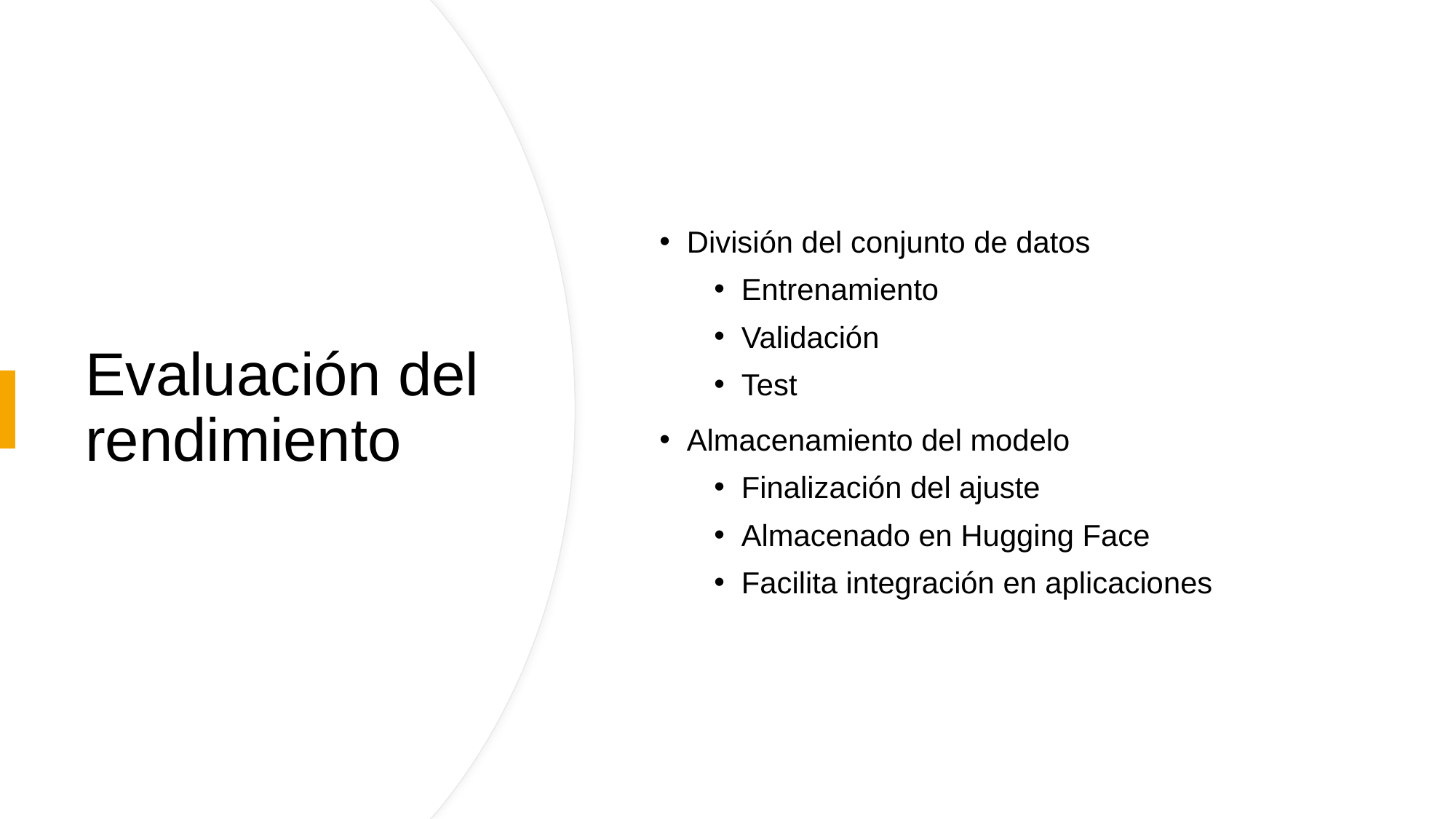

División del conjunto de datos
Entrenamiento
Validación
Test
Almacenamiento del modelo
Finalización del ajuste
Almacenado en Hugging Face
Facilita integración en aplicaciones
# Evaluación del rendimiento